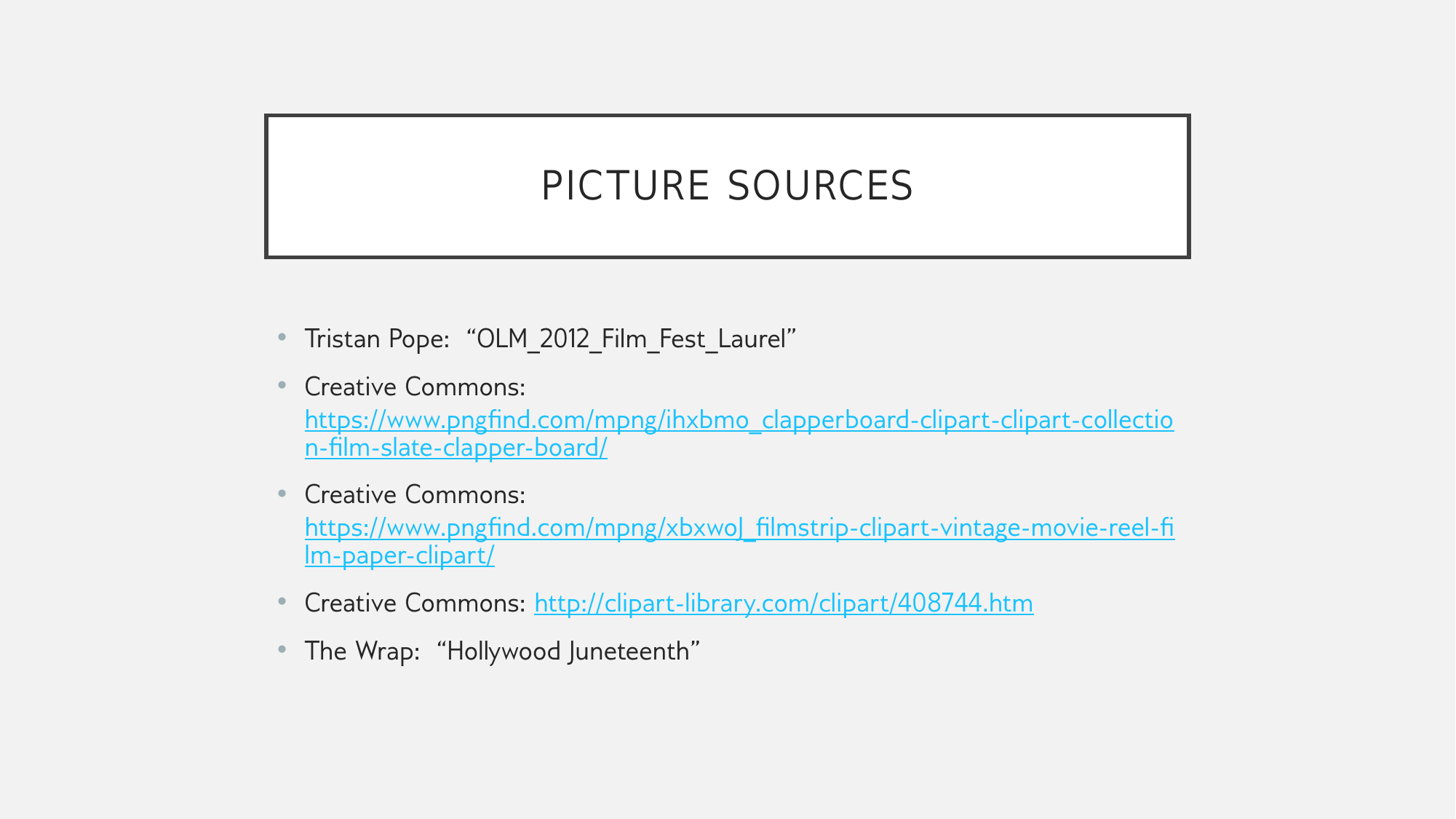

# Picture Sources
Tristan Pope:  “OLM_2012_Film_Fest_Laurel”
Creative Commons: https://www.pngfind.com/mpng/ihxbmo_clapperboard-clipart-clipart-collection-film-slate-clapper-board/
Creative Commons: https://www.pngfind.com/mpng/xbxwoJ_filmstrip-clipart-vintage-movie-reel-film-paper-clipart/
Creative Commons: http://clipart-library.com/clipart/408744.htm
The Wrap:  “Hollywood Juneteenth”